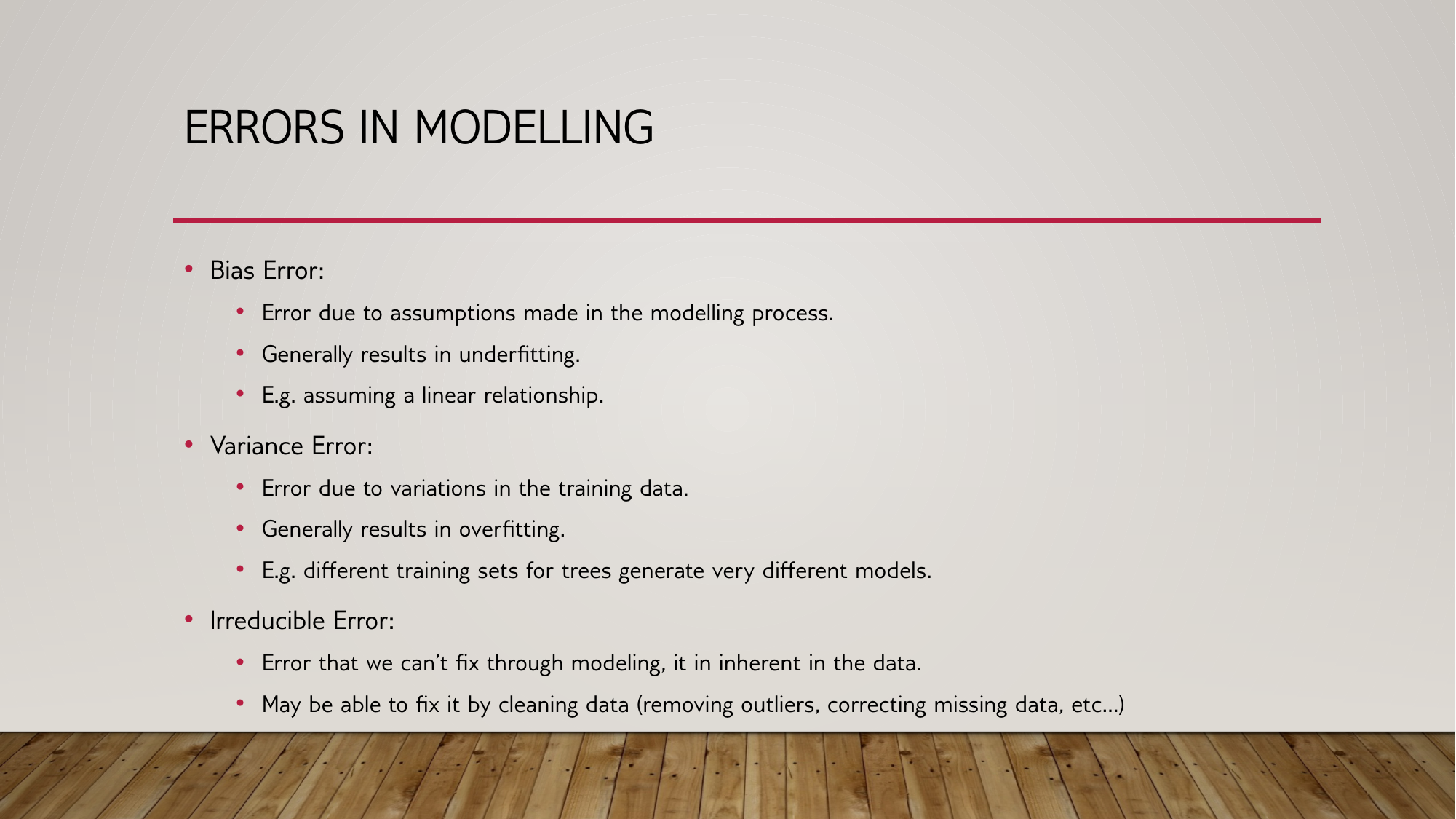

# Errors in Modelling
Bias Error:
Error due to assumptions made in the modelling process.
Generally results in underfitting.
E.g. assuming a linear relationship.
Variance Error:
Error due to variations in the training data.
Generally results in overfitting.
E.g. different training sets for trees generate very different models.
Irreducible Error:
Error that we can’t fix through modeling, it in inherent in the data.
May be able to fix it by cleaning data (removing outliers, correcting missing data, etc…)